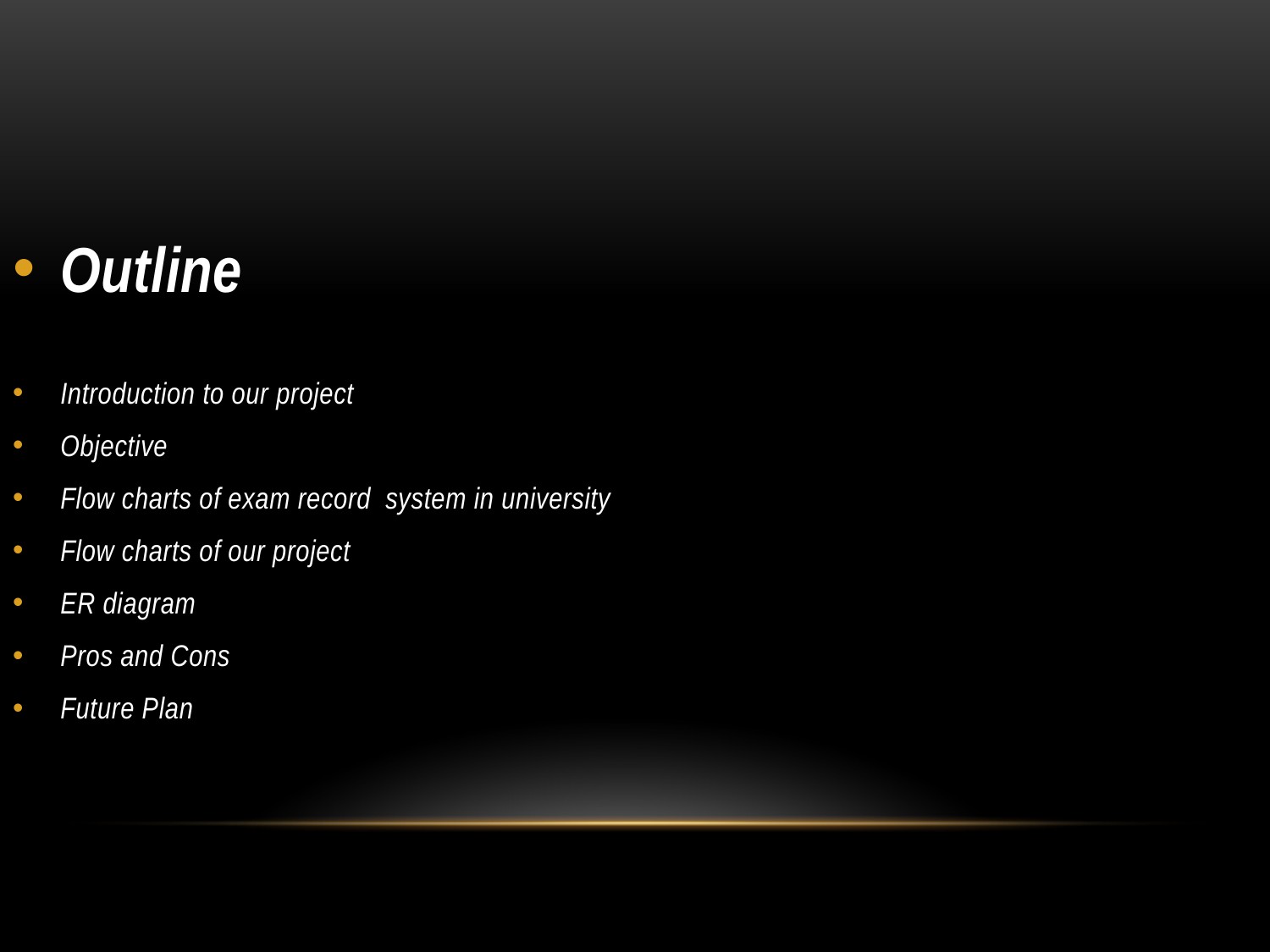

Outline

Introduction to our project
Objective
Flow charts of exam record  system in university
Flow charts of our project
ER diagram
Pros and Cons
Future Plan